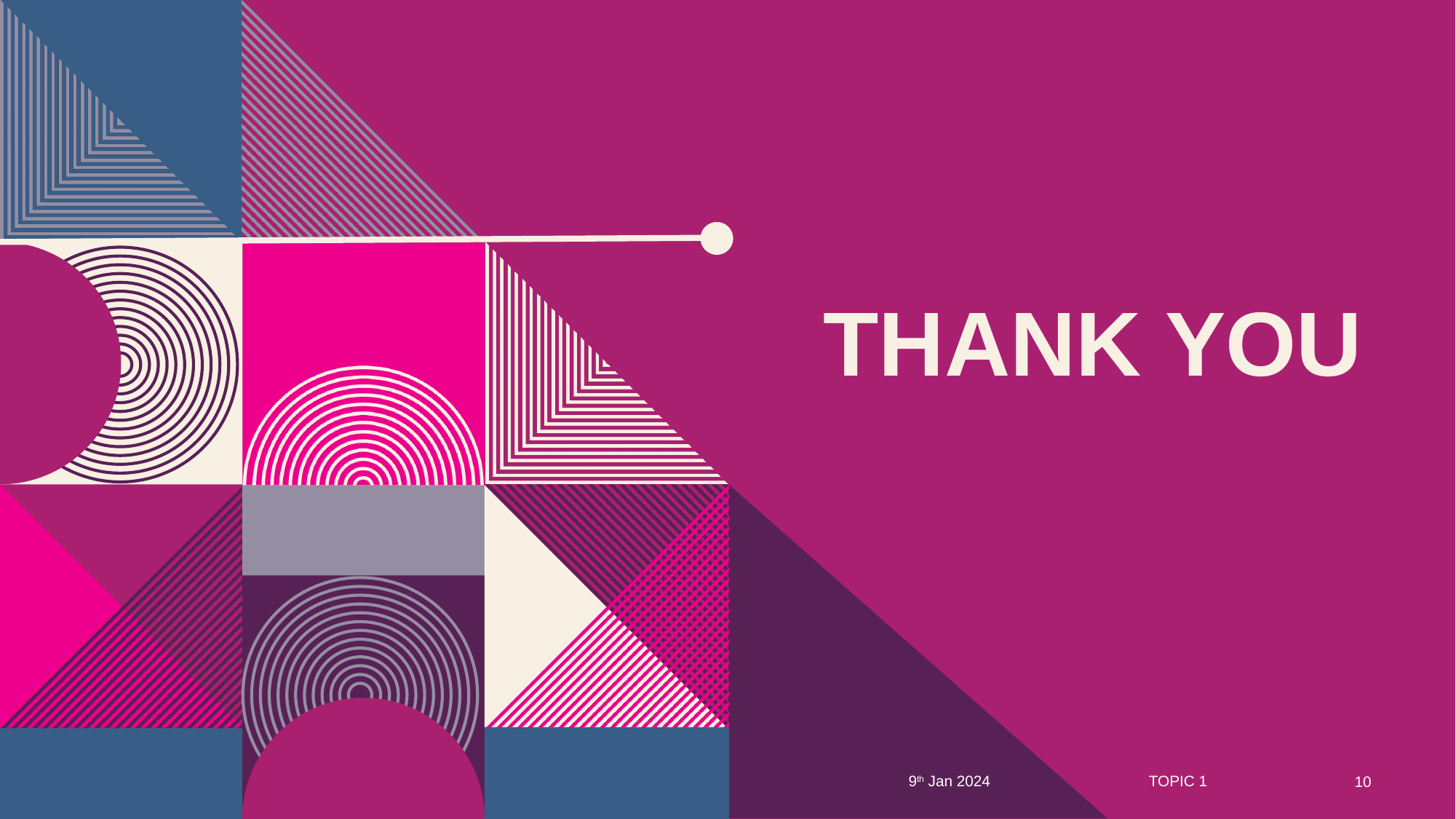

# Thank You
TOPIC 1
9th Jan 2024
10